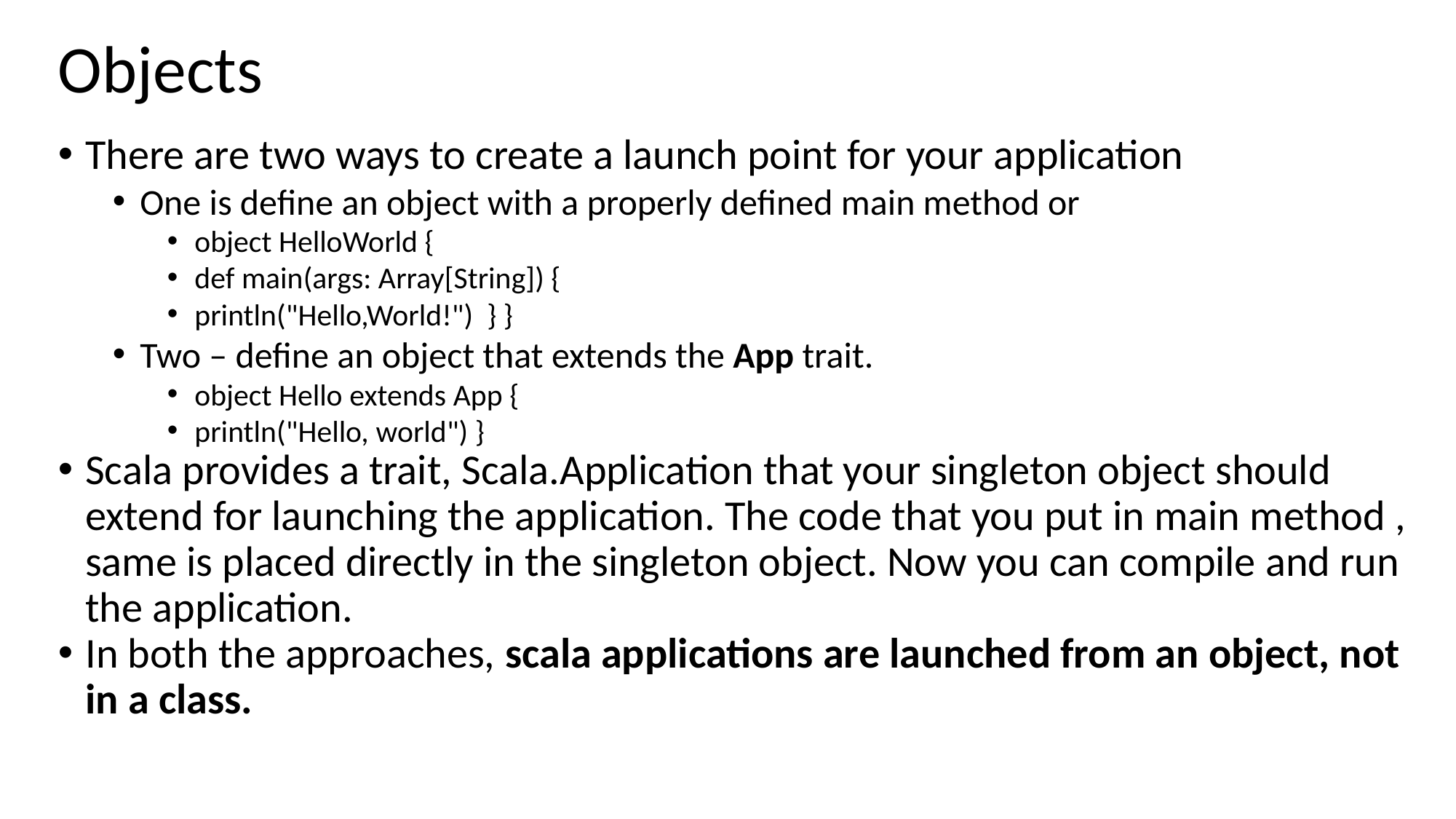

Objects
There are two ways to create a launch point for your application
One is define an object with a properly defined main method or
object HelloWorld {
def main(args: Array[String]) {
println("Hello,World!")  } }
Two – define an object that extends the App trait.
object Hello extends App {
println("Hello, world") }
Scala provides a trait, Scala.Application that your singleton object should extend for launching the application. The code that you put in main method , same is placed directly in the singleton object. Now you can compile and run the application.
In both the approaches, scala applications are launched from an object, not in a class.